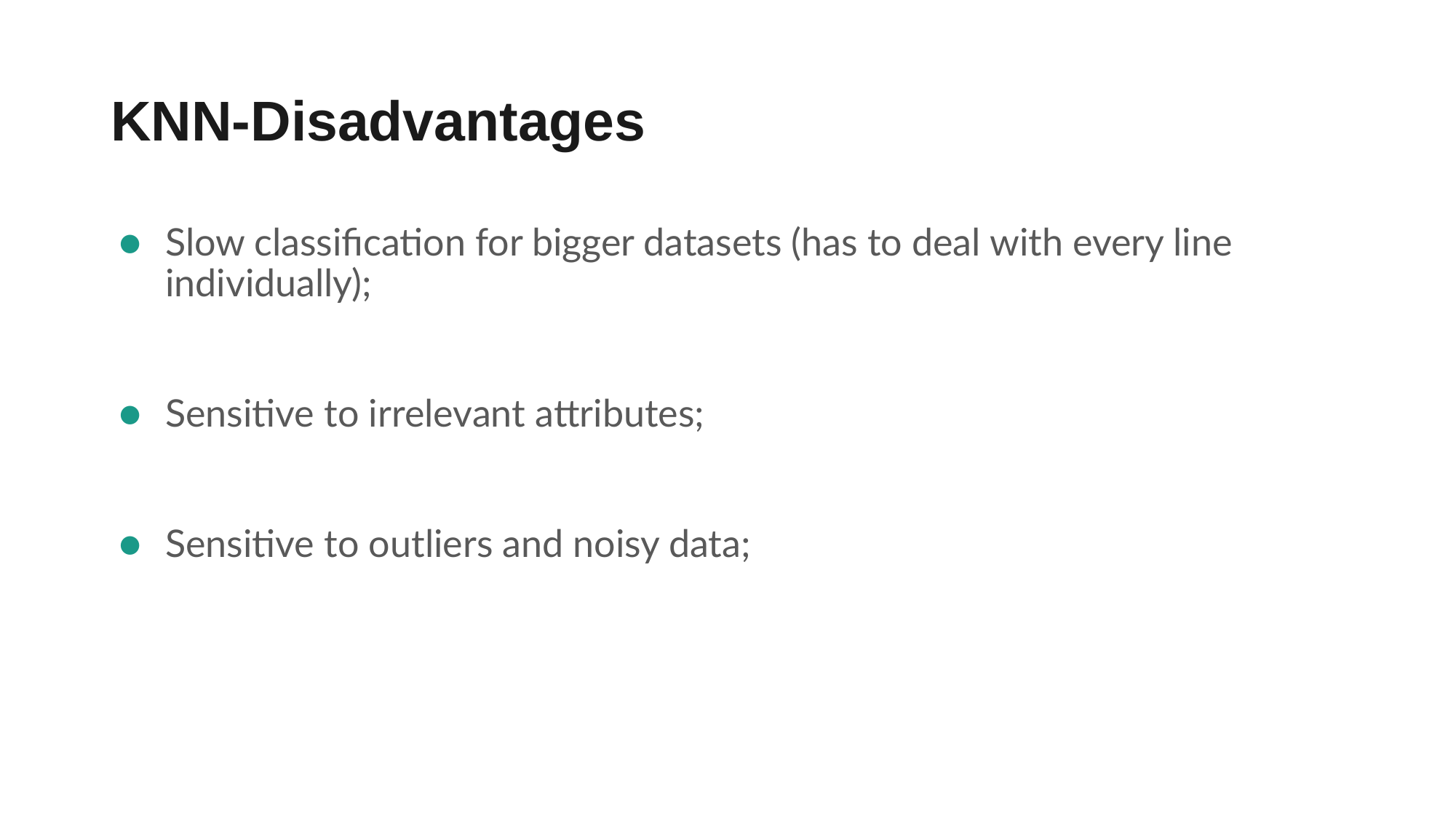

# KNN-Disadvantages
Slow classification for bigger datasets (has to deal with every line individually);

Sensitive to irrelevant attributes;

Sensitive to outliers and noisy data;